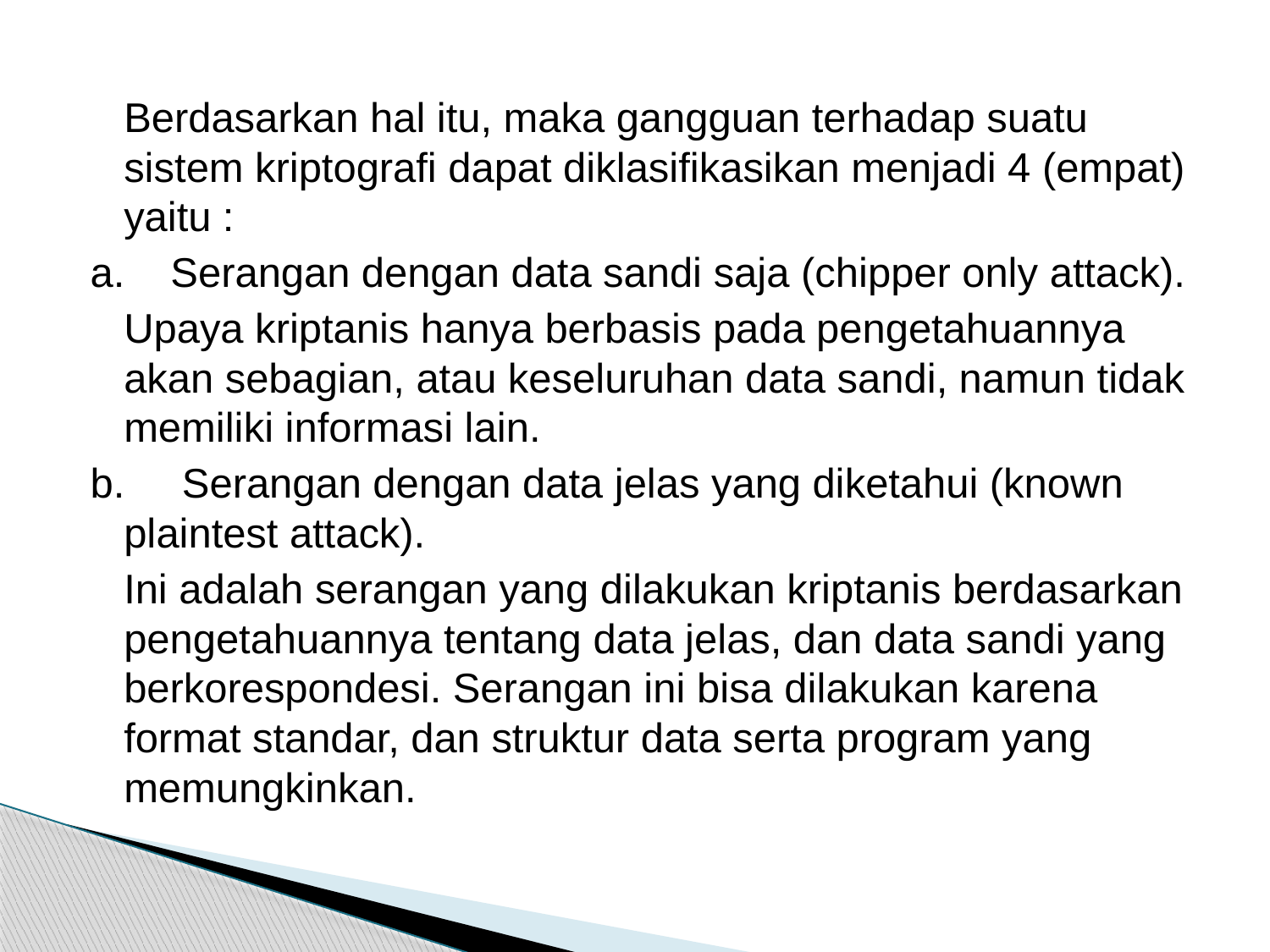

Berdasarkan hal itu, maka gangguan terhadap suatu sistem kriptografi dapat diklasifikasikan menjadi 4 (empat) yaitu :
a.    Serangan dengan data sandi saja (chipper only attack).
	Upaya kriptanis hanya berbasis pada pengetahuannya akan sebagian, atau keseluruhan data sandi, namun tidak memiliki informasi lain.
b.     Serangan dengan data jelas yang diketahui (known plaintest attack).
	Ini adalah serangan yang dilakukan kriptanis berdasarkan pengetahuannya tentang data jelas, dan data sandi yang berkorespondesi. Serangan ini bisa dilakukan karena format standar, dan struktur data serta program yang memungkinkan.